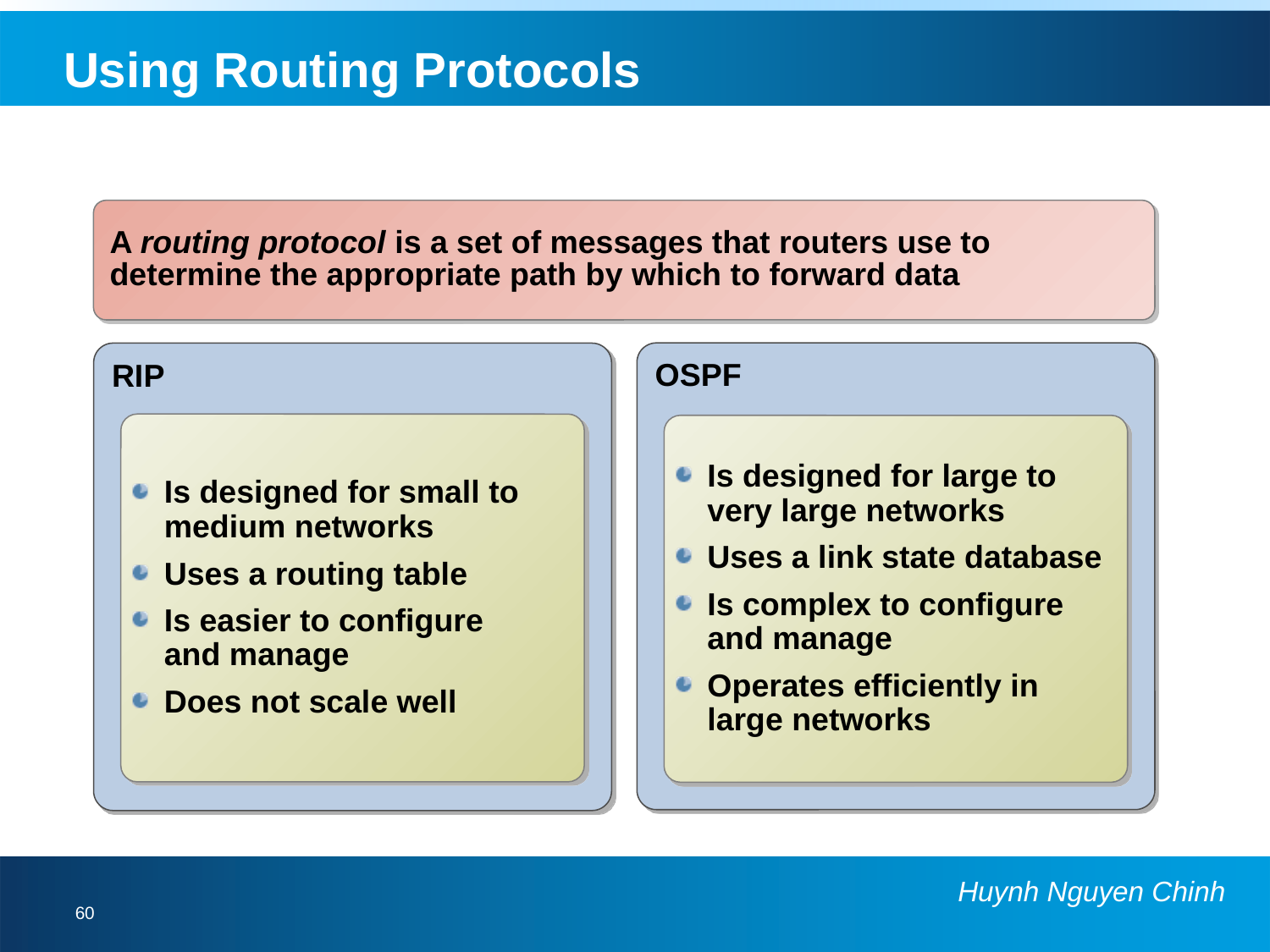

# Using Routing Protocols
A routing protocol is a set of messages that routers use to determine the appropriate path by which to forward data
OSPF
RIP
Is designed for small to medium networks
Uses a routing table
Is easier to configure
and manage
Does not scale well
Is designed for large to very large networks
Uses a link state database
Is complex to configure
and manage
Operates efficiently in
large networks